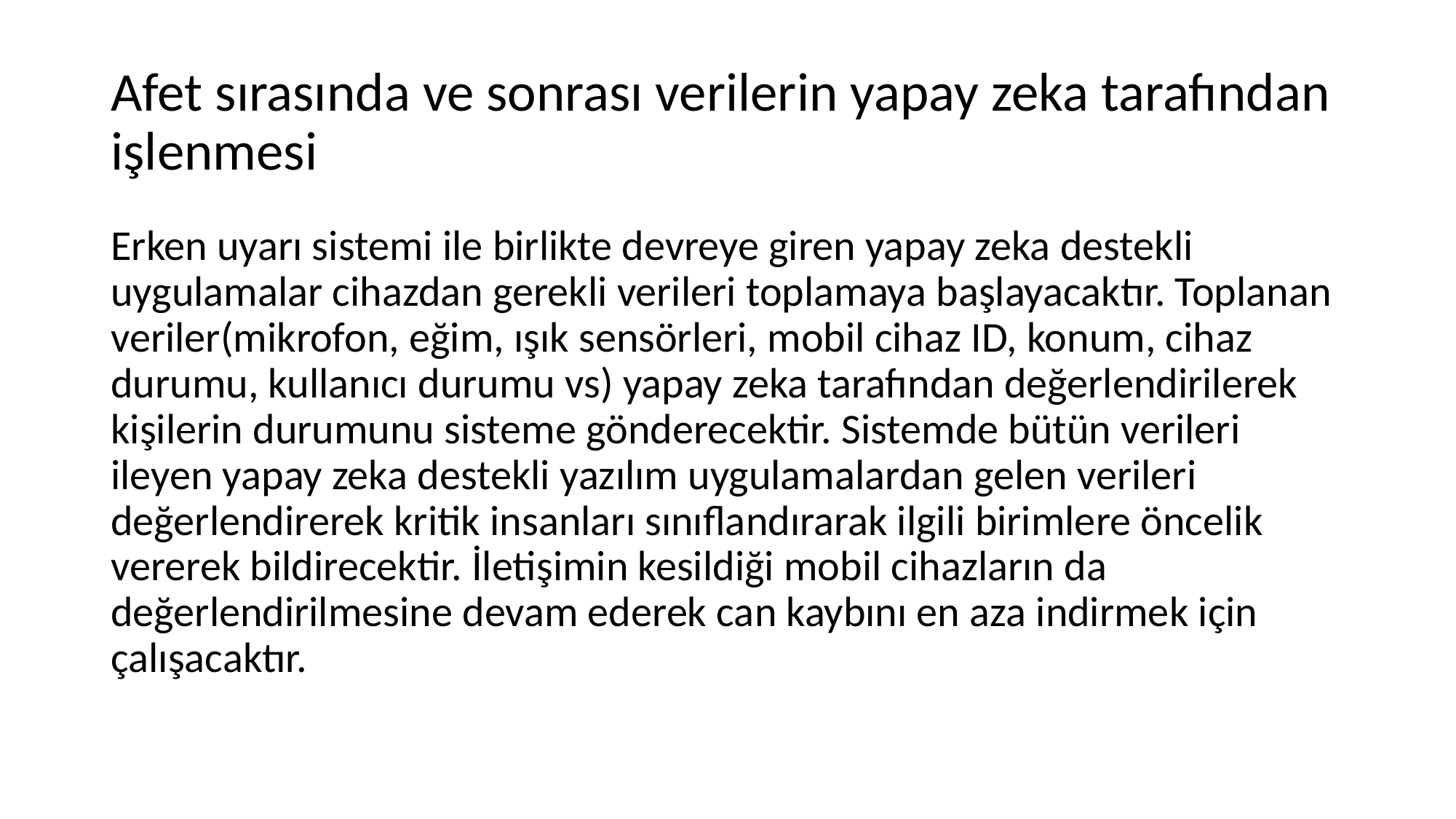

# Afet sırasında ve sonrası verilerin yapay zeka tarafından işlenmesi
Erken uyarı sistemi ile birlikte devreye giren yapay zeka destekli uygulamalar cihazdan gerekli verileri toplamaya başlayacaktır. Toplanan veriler(mikrofon, eğim, ışık sensörleri, mobil cihaz ID, konum, cihaz durumu, kullanıcı durumu vs) yapay zeka tarafından değerlendirilerek kişilerin durumunu sisteme gönderecektir. Sistemde bütün verileri ileyen yapay zeka destekli yazılım uygulamalardan gelen verileri değerlendirerek kritik insanları sınıflandırarak ilgili birimlere öncelik vererek bildirecektir. İletişimin kesildiği mobil cihazların da değerlendirilmesine devam ederek can kaybını en aza indirmek için çalışacaktır.